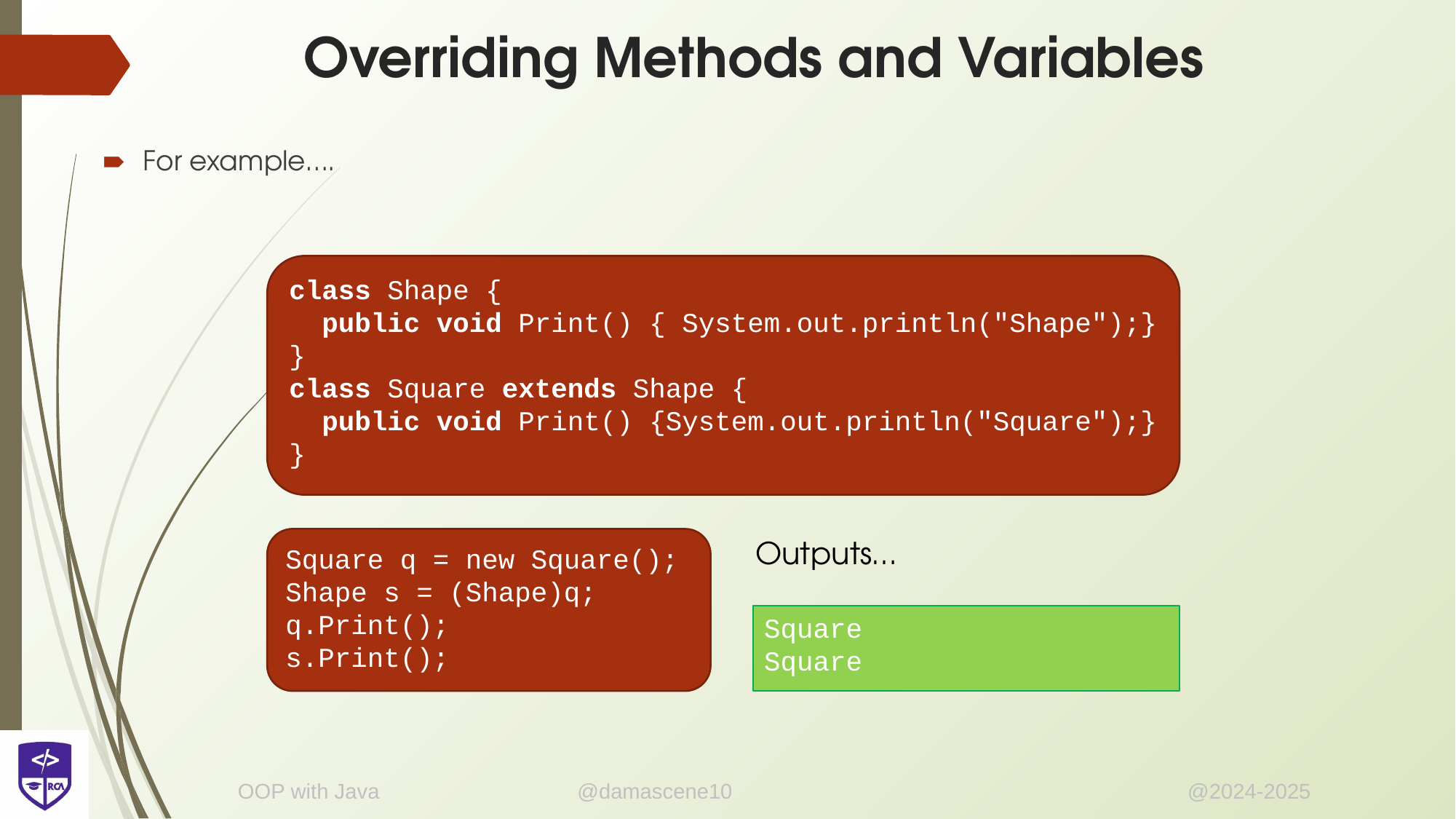

# Overriding Methods and Variables
For example….
class Shape {
  public void Print() { System.out.println("Shape");}
}
class Square extends Shape {
  public void Print() {System.out.println("Square");}
}

Square q = new Square();
Shape s = (Shape)q;
q.Print();
s.Print();
Outputs…
Square
Square